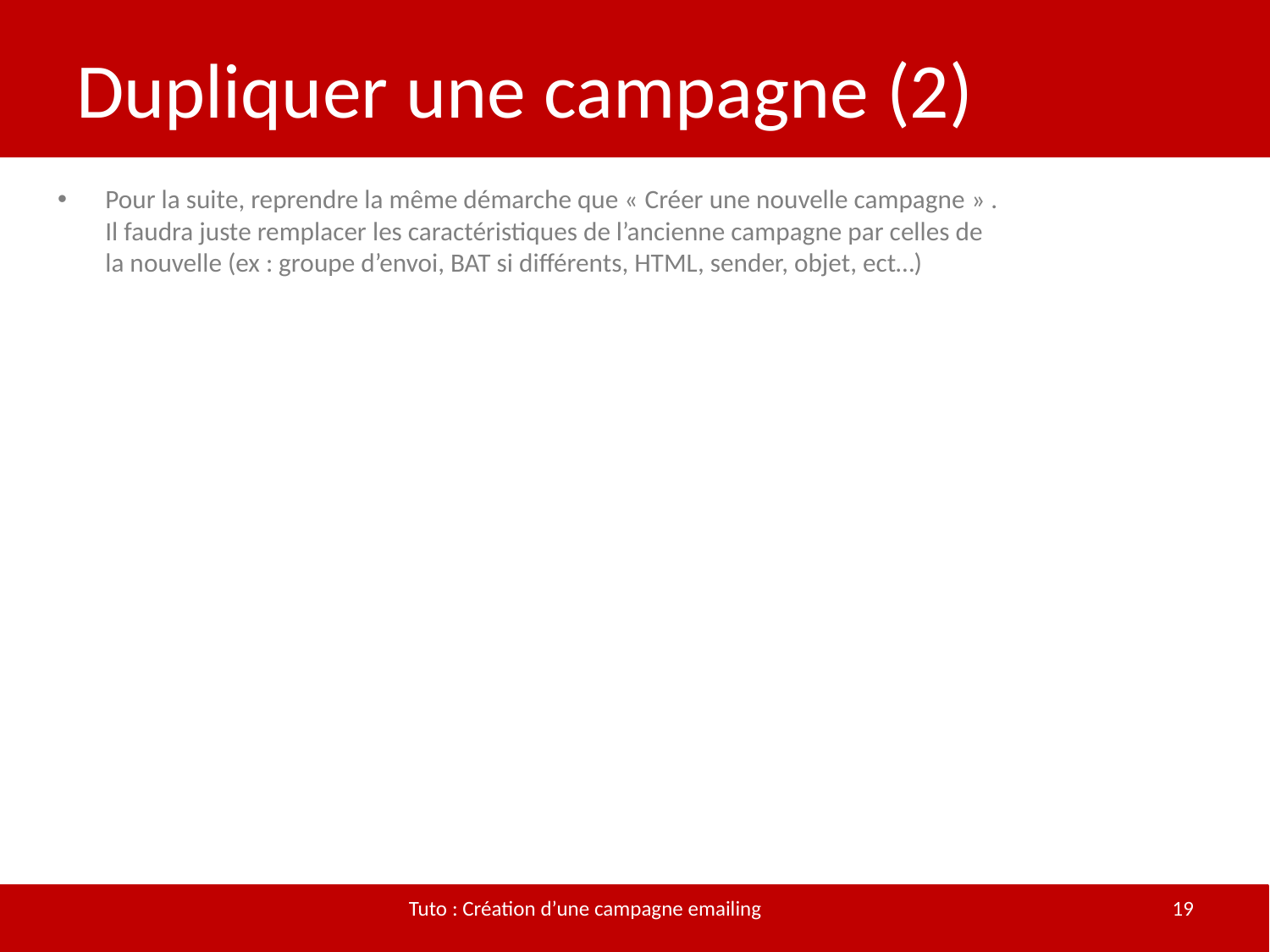

# Dupliquer une campagne (2)
Pour la suite, reprendre la même démarche que « Créer une nouvelle campagne » . Il faudra juste remplacer les caractéristiques de l’ancienne campagne par celles de la nouvelle (ex : groupe d’envoi, BAT si différents, HTML, sender, objet, ect…)
Tuto : Création d’une campagne emailing
19